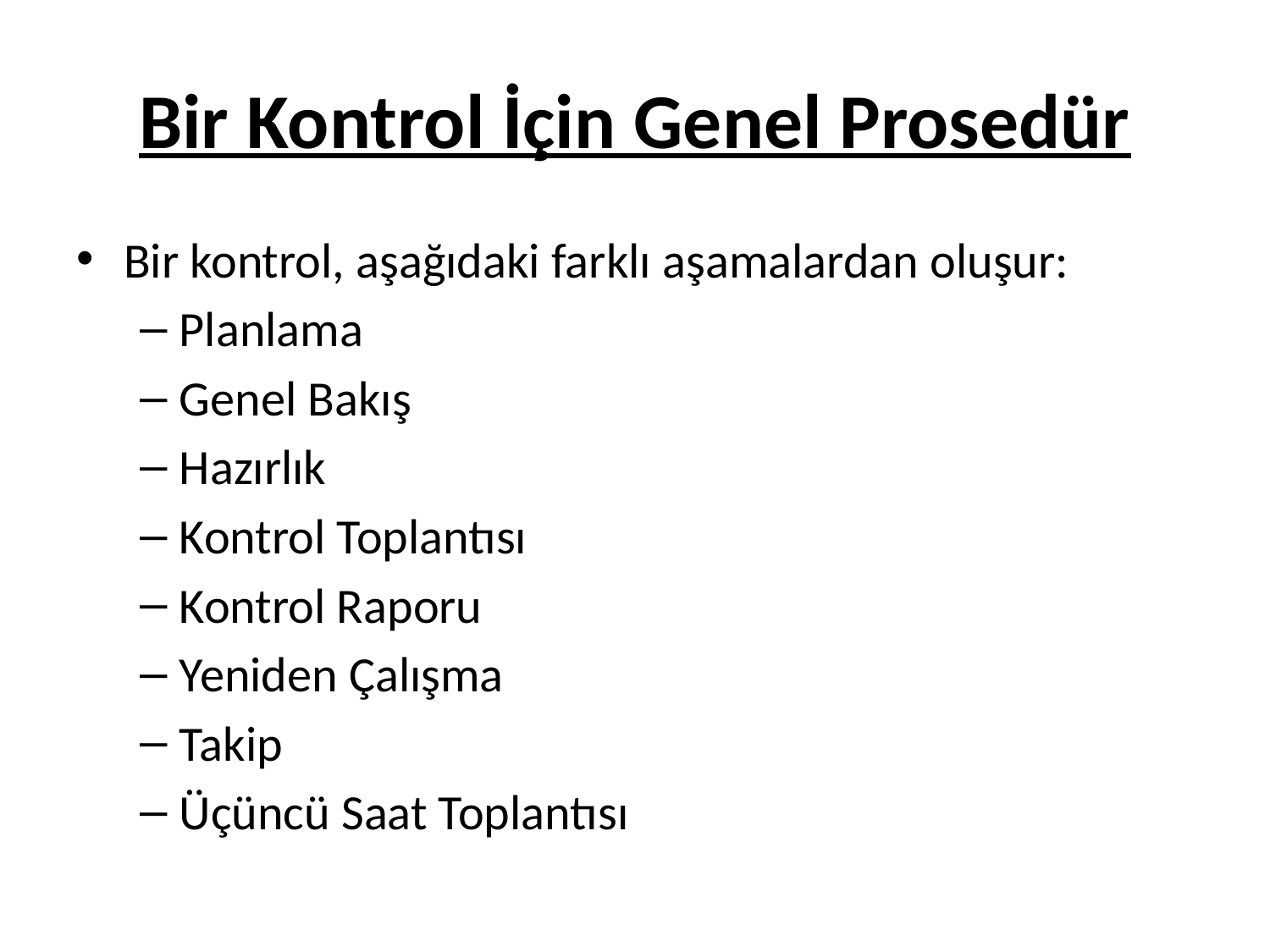

# Bir Kontrol İçin Genel Prosedür
Bir kontrol, aşağıdaki farklı aşamalardan oluşur:
Planlama
Genel Bakış
Hazırlık
Kontrol Toplantısı
Kontrol Raporu
Yeniden Çalışma
Takip
Üçüncü Saat Toplantısı